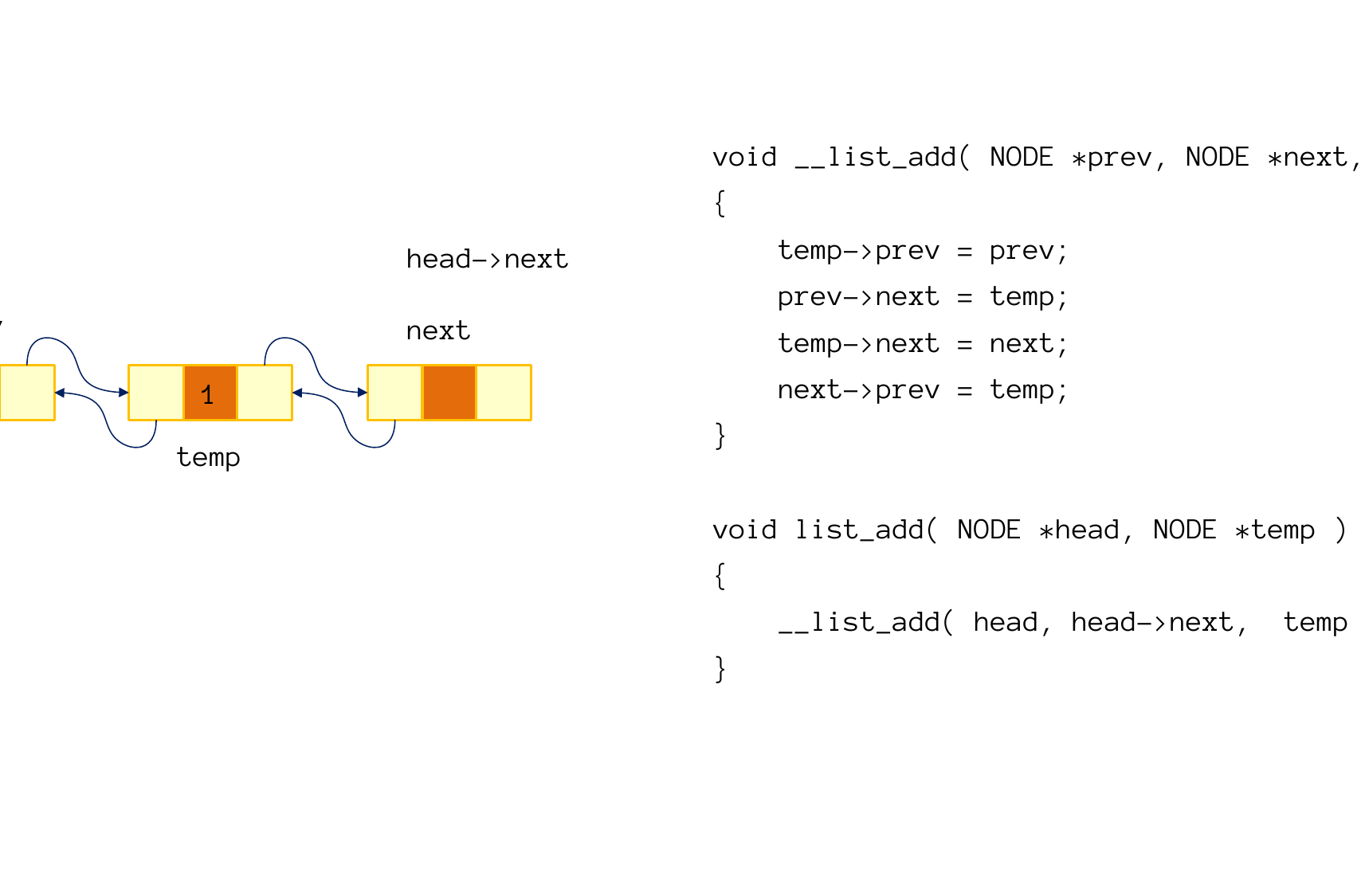

void __list_add( NODE *prev, NODE *next, NODE *temp )
{
    temp->prev = prev;
    prev->next = temp;
    temp->next = next;
    next->prev = temp;
}

void list_add( NODE *head, NODE *temp )
{
    __list_add( head, head->next,  temp );
}

head
head->next
prev
next

1

temp